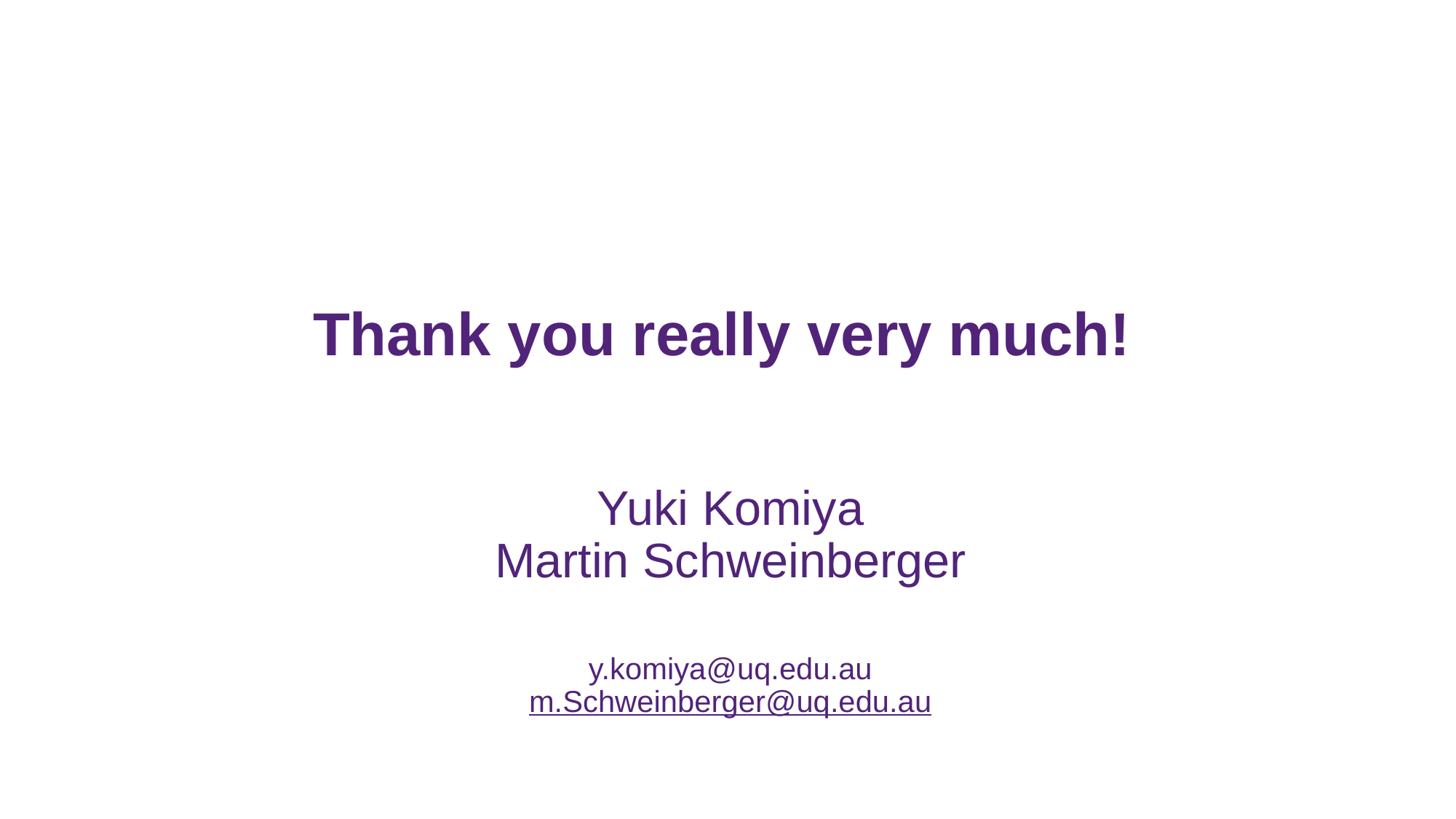

Thank you really very much!

Yuki Komiya
Martin Schweinberger

y.komiya@uq.edu.au
m.Schweinberger@uq.edu.au